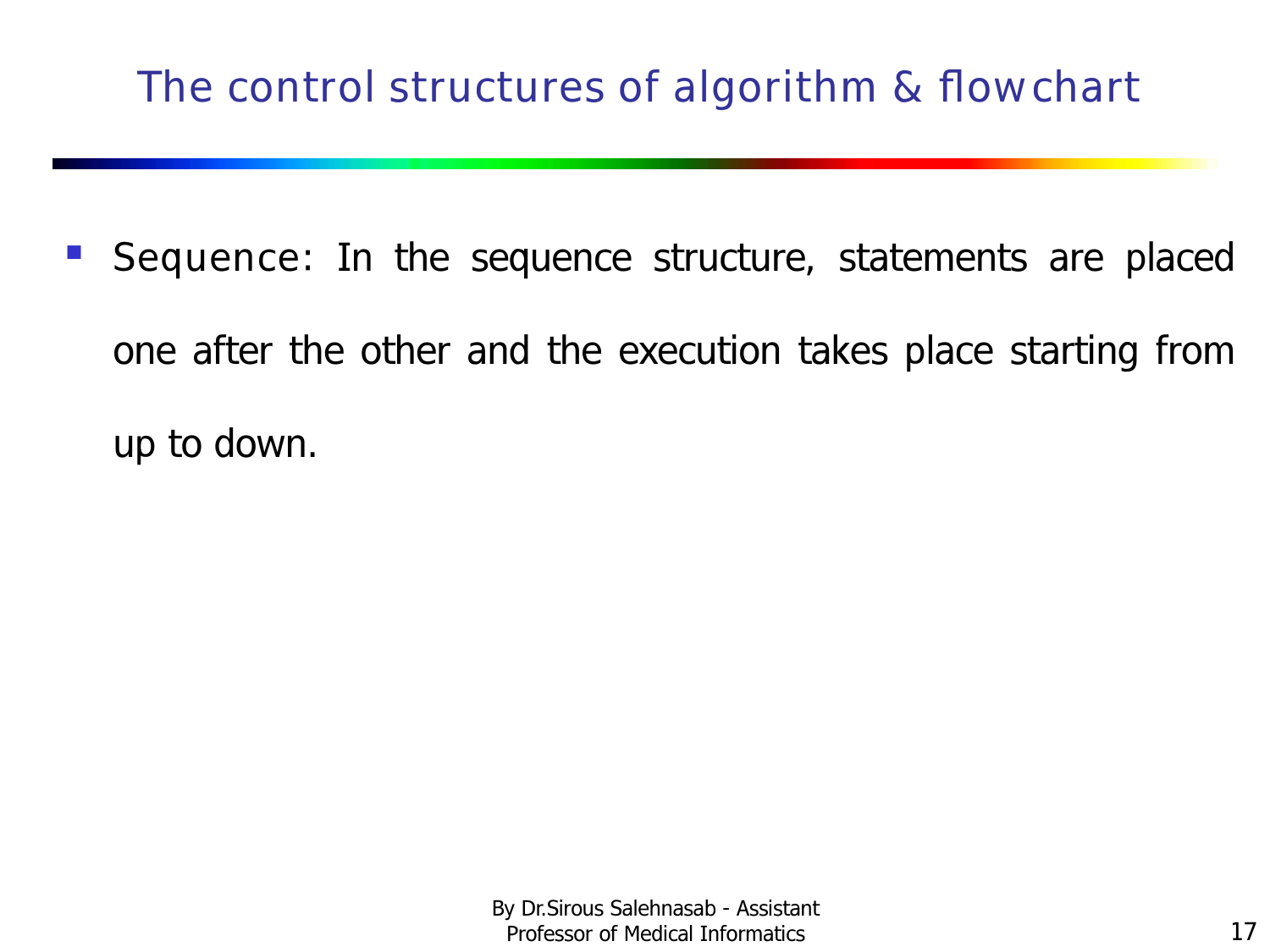

# The control structures of algorithm & flowchart
Sequence: In the sequence structure, statements are placed one after the other and the execution takes place starting from up to down.
17
By Dr.Sirous Salehnasab - Assistant Professor of Medical Informatics